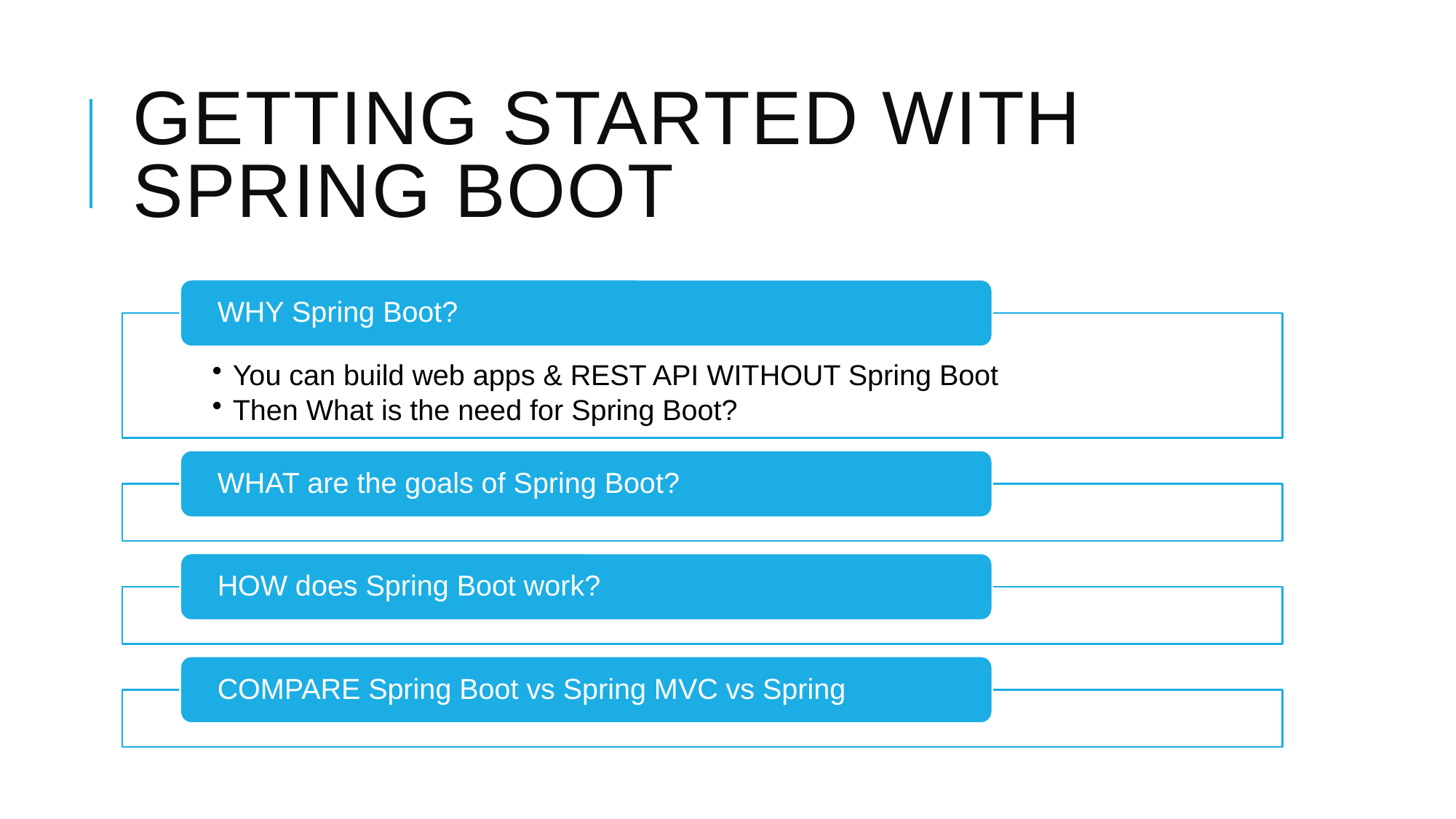

# Getting Started with Spring Boot
You can build web apps & REST API WITHOUT Spring Boot
Then What is the need for Spring Boot?
WHY Spring Boot?
WHAT are the goals of Spring Boot?
HOW does Spring Boot work?
COMPARE Spring Boot vs Spring MVC vs Spring